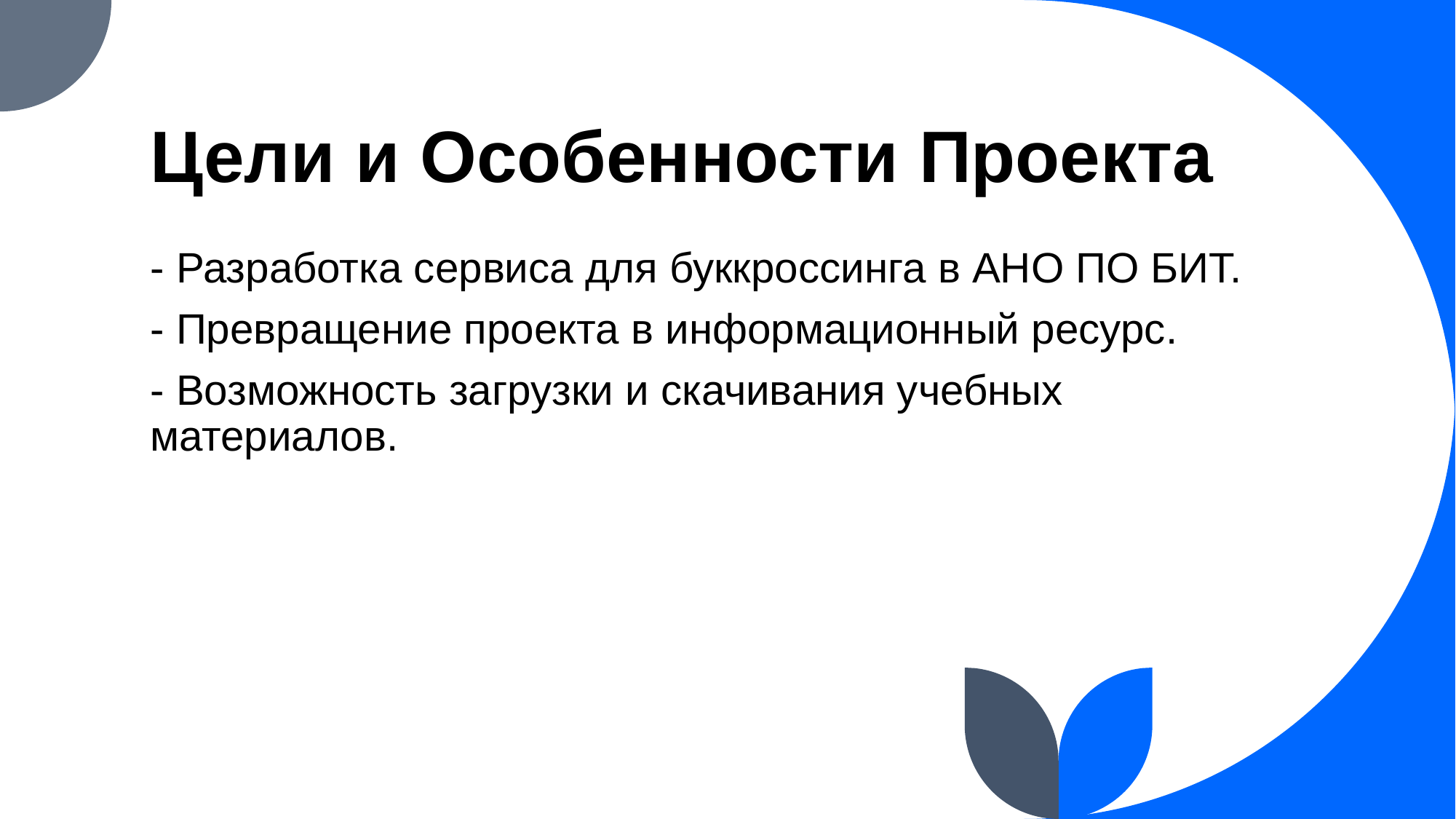

# Цели и Особенности Проекта
- Разработка сервиса для буккроссинга в АНО ПО БИТ.
- Превращение проекта в информационный ресурс.
- Возможность загрузки и скачивания учебных материалов.